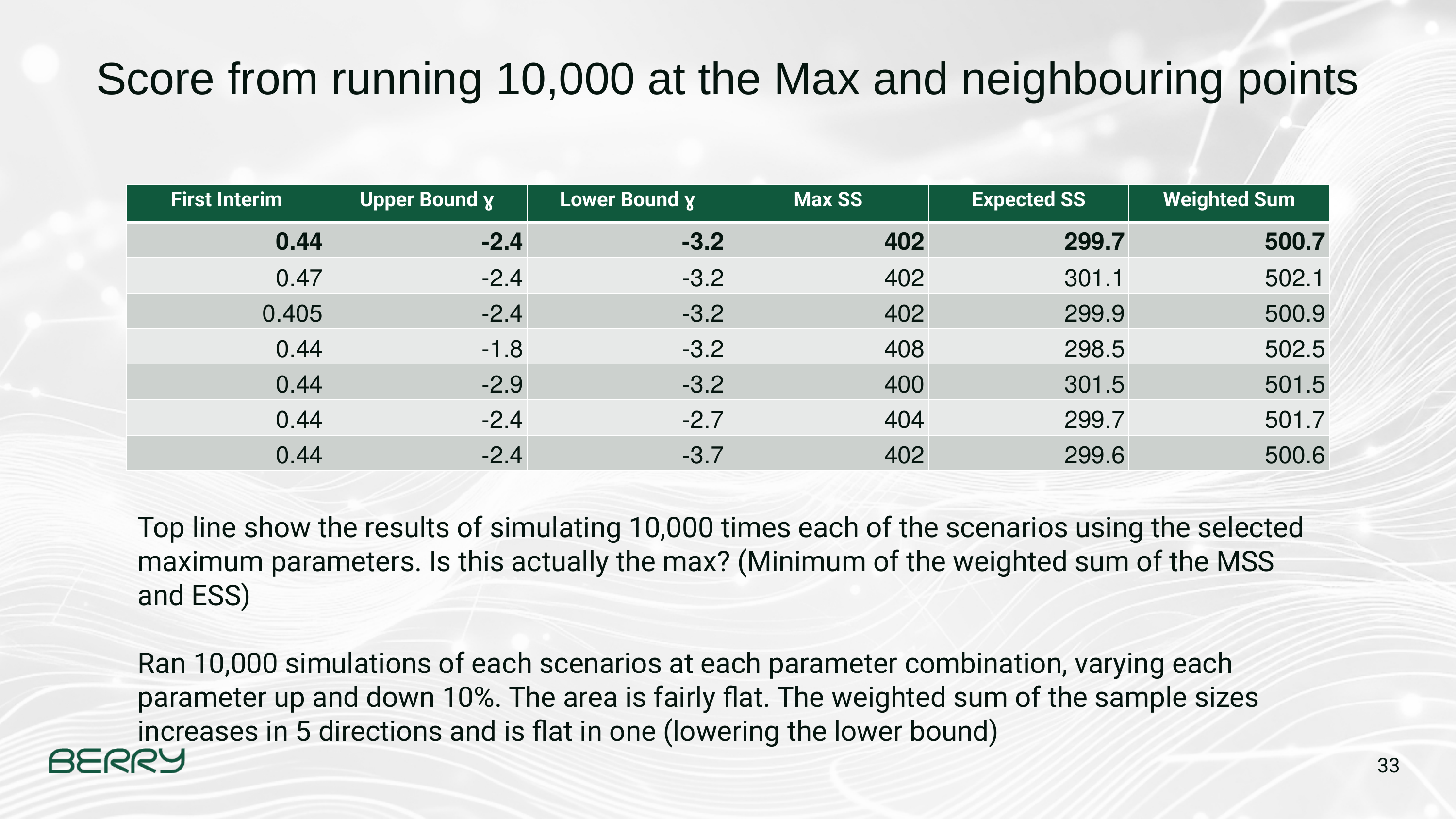

# Score from running 10,000 at the Max and neighbouring points
| First Interim | Upper Bound ɣ | Lower Bound ɣ | Max SS | Expected SS | Weighted Sum |
| --- | --- | --- | --- | --- | --- |
| 0.44 | -2.4 | -3.2 | 402 | 299.7 | 500.7 |
| 0.47 | -2.4 | -3.2 | 402 | 301.1 | 502.1 |
| 0.405 | -2.4 | -3.2 | 402 | 299.9 | 500.9 |
| 0.44 | -1.8 | -3.2 | 408 | 298.5 | 502.5 |
| 0.44 | -2.9 | -3.2 | 400 | 301.5 | 501.5 |
| 0.44 | -2.4 | -2.7 | 404 | 299.7 | 501.7 |
| 0.44 | -2.4 | -3.7 | 402 | 299.6 | 500.6 |
Top line show the results of simulating 10,000 times each of the scenarios using the selected maximum parameters. Is this actually the max? (Minimum of the weighted sum of the MSS and ESS)

Ran 10,000 simulations of each scenarios at each parameter combination, varying each parameter up and down 10%. The area is fairly flat. The weighted sum of the sample sizes increases in 5 directions and is flat in one (lowering the lower bound)